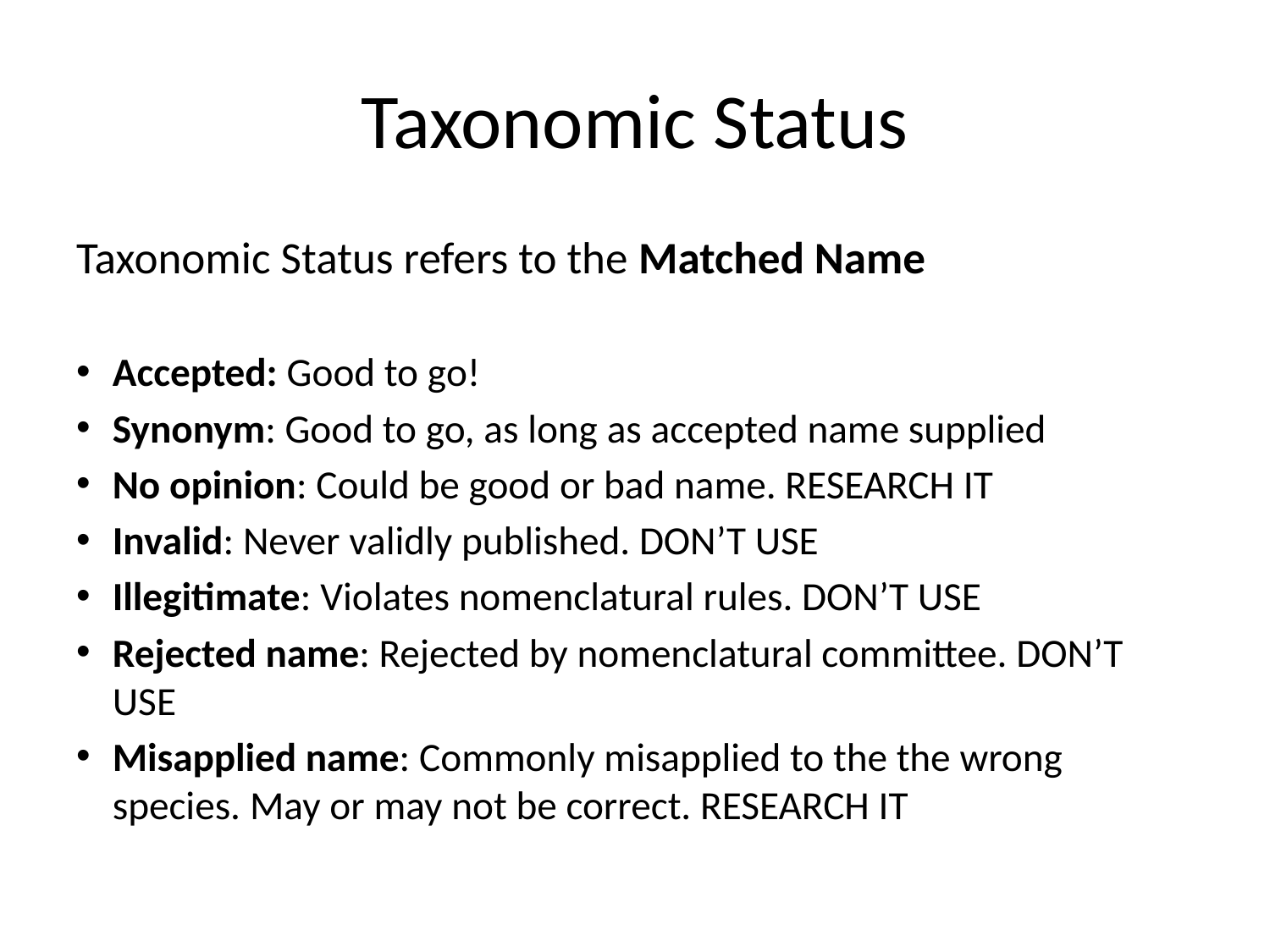

# Taxonomic Status
Taxonomic Status refers to the Matched Name

Accepted: Good to go!
Synonym: Good to go, as long as accepted name supplied
No opinion: Could be good or bad name. RESEARCH IT
Invalid: Never validly published. DON’T USE
Illegitimate: Violates nomenclatural rules. DON’T USE
Rejected name: Rejected by nomenclatural committee. DON’T USE
Misapplied name: Commonly misapplied to the the wrong species. May or may not be correct. RESEARCH IT